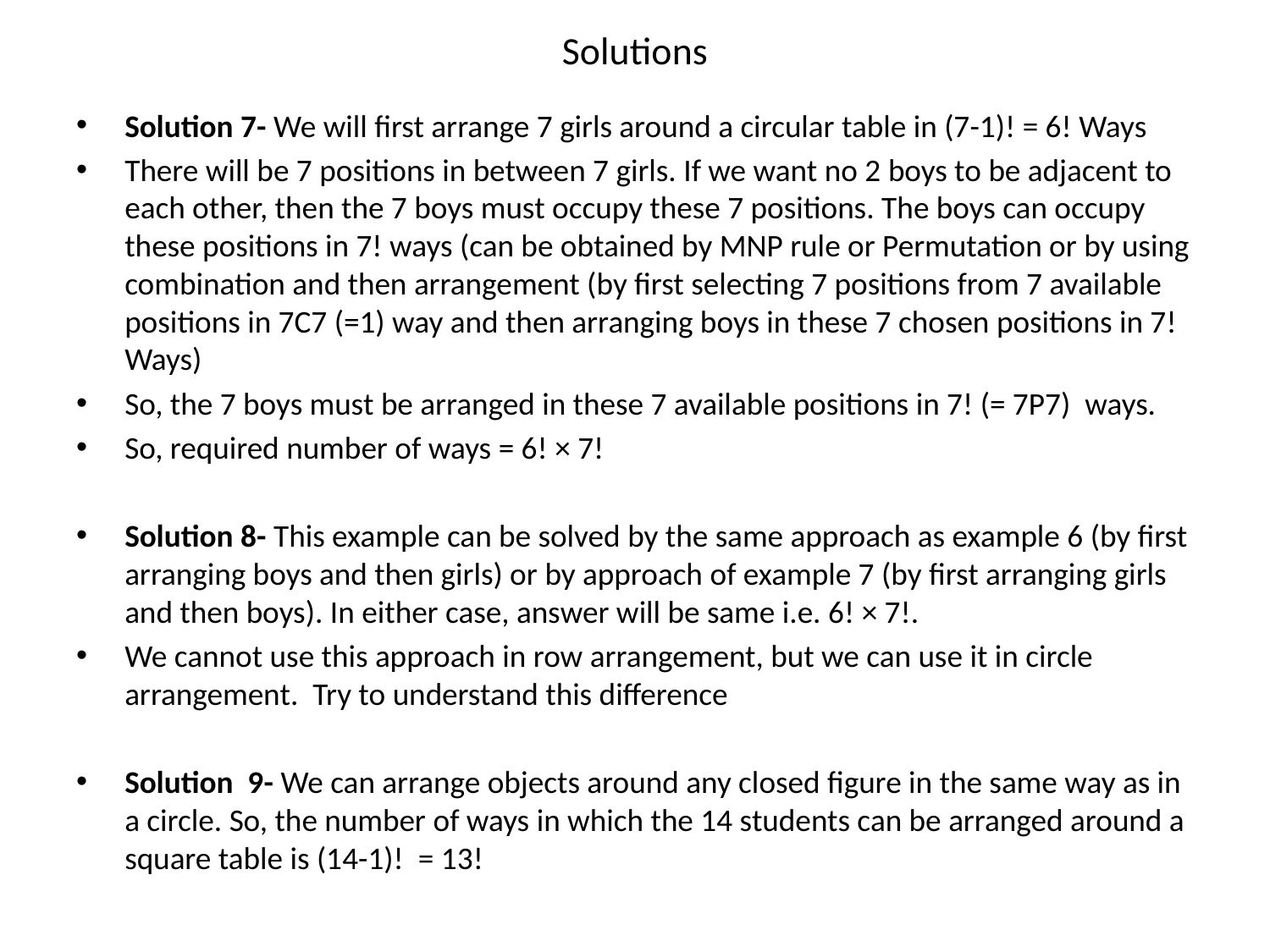

# Solutions
Solution 7- We will first arrange 7 girls around a circular table in (7-1)! = 6! Ways
There will be 7 positions in between 7 girls. If we want no 2 boys to be adjacent to each other, then the 7 boys must occupy these 7 positions. The boys can occupy these positions in 7! ways (can be obtained by MNP rule or Permutation or by using combination and then arrangement (by first selecting 7 positions from 7 available positions in 7C7 (=1) way and then arranging boys in these 7 chosen positions in 7! Ways)
So, the 7 boys must be arranged in these 7 available positions in 7! (= 7P7)  ways.
So, required number of ways = 6! × 7!

Solution 8- This example can be solved by the same approach as example 6 (by first arranging boys and then girls) or by approach of example 7 (by first arranging girls and then boys). In either case, answer will be same i.e. 6! × 7!.
We cannot use this approach in row arrangement, but we can use it in circle arrangement.  Try to understand this difference

Solution  9- We can arrange objects around any closed figure in the same way as in a circle. So, the number of ways in which the 14 students can be arranged around a square table is (14-1)!  = 13!